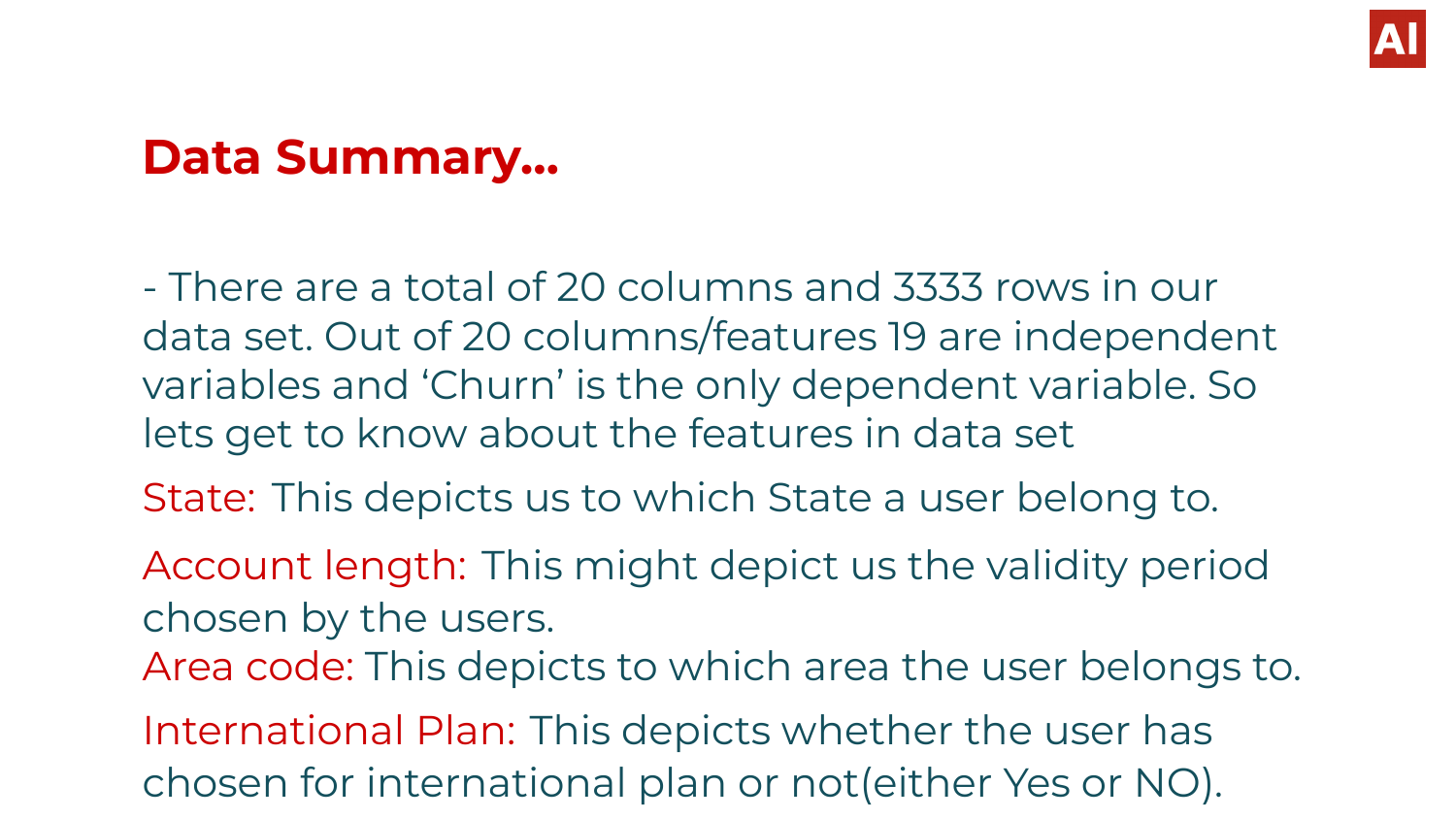

Data Summary…

- There are a total of 20 columns and 3333 rows in our data set. Out of 20 columns/features 19 are independent variables and ‘Churn’ is the only dependent variable. So lets get to know about the features in data set
State: This depicts us to which State a user belong to.
Account length: This might depict us the validity period chosen by the users.
Area code: This depicts to which area the user belongs to.
International Plan: This depicts whether the user has chosen for international plan or not(either Yes or NO).